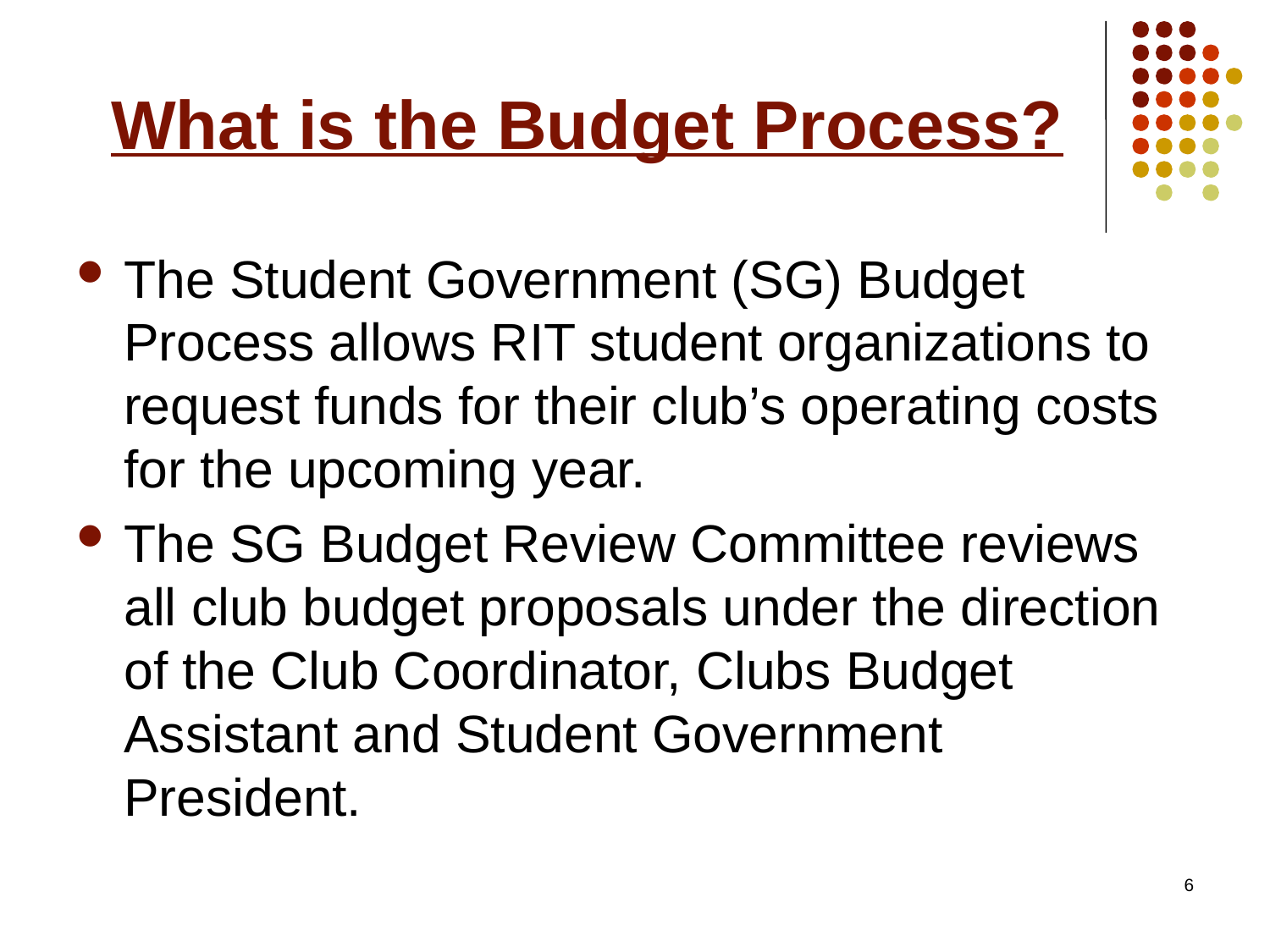

# What is the Budget Process?
The Student Government (SG) Budget Process allows RIT student organizations to request funds for their club’s operating costs for the upcoming year.
The SG Budget Review Committee reviews all club budget proposals under the direction of the Club Coordinator, Clubs Budget Assistant and Student Government President.
6